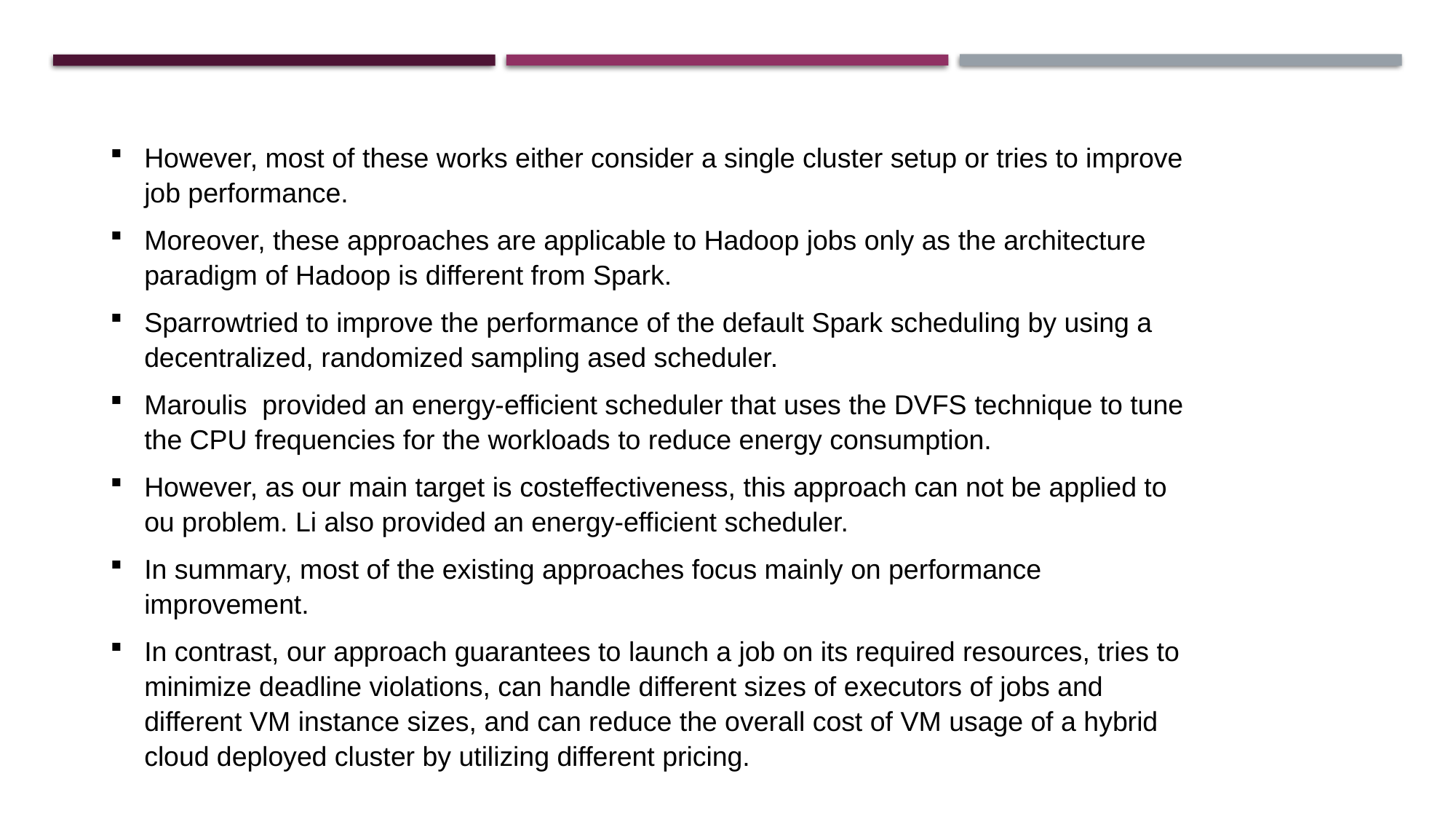

However, most of these works either consider a single cluster setup or tries to improve job performance.
Moreover, these approaches are applicable to Hadoop jobs only as the architecture paradigm of Hadoop is different from Spark.
Sparrowtried to improve the performance of the default Spark scheduling by using a decentralized, randomized sampling ased scheduler.
Maroulis  provided an energy-efficient scheduler that uses the DVFS technique to tune the CPU frequencies for the workloads to reduce energy consumption.
However, as our main target is costeffectiveness, this approach can not be applied to ou problem. Li also provided an energy-efficient scheduler.
In summary, most of the existing approaches focus mainly on performance improvement.
In contrast, our approach guarantees to launch a job on its required resources, tries to minimize deadline violations, can handle different sizes of executors of jobs and different VM instance sizes, and can reduce the overall cost of VM usage of a hybrid cloud deployed cluster by utilizing different pricing.